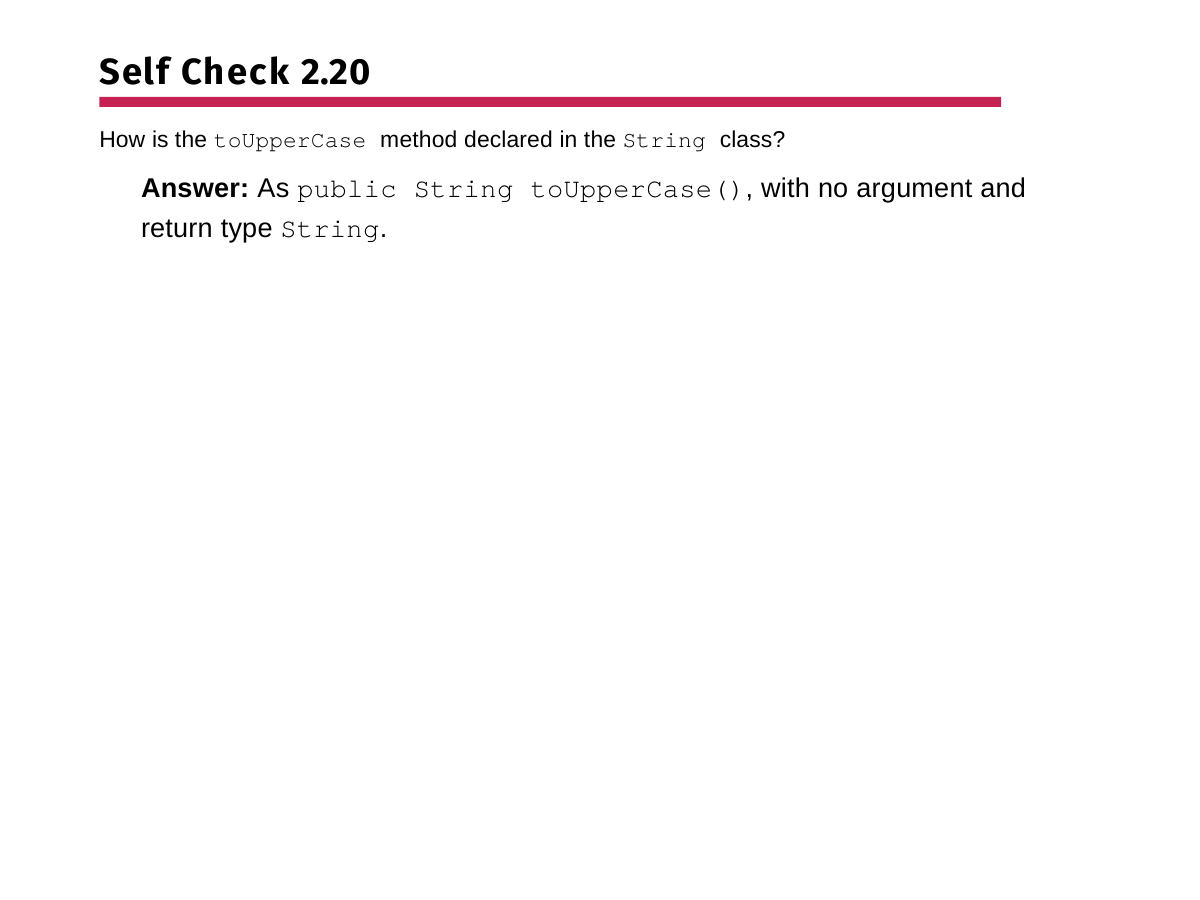

# Self Check 2.20

How is the toUpperCase method declared in the String class?
Answer: As public String toUpperCase(), with no argument and  return type String.